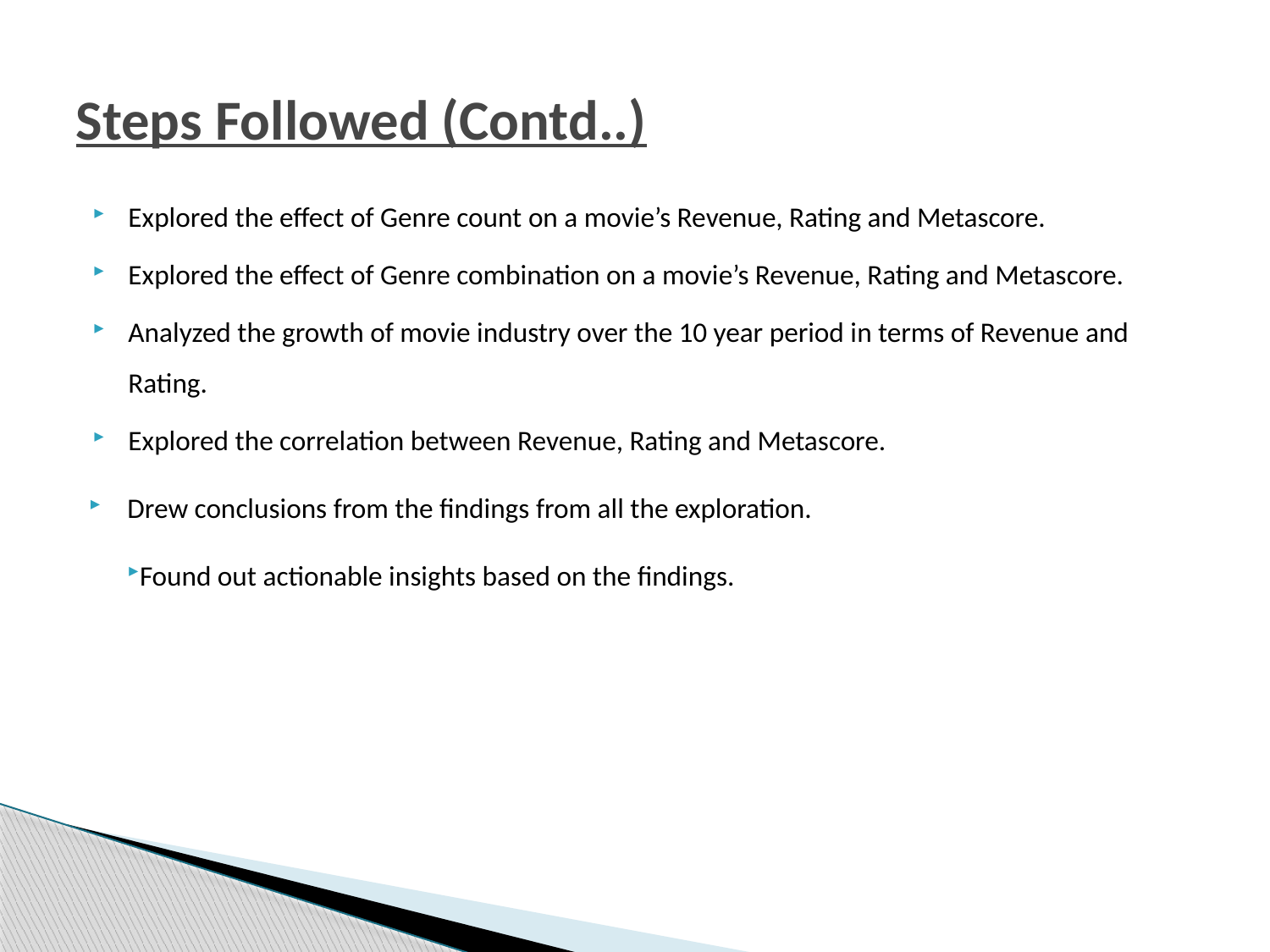

# Steps Followed (Contd..)
Explored the effect of Genre count on a movie’s Revenue, Rating and Metascore.
Explored the effect of Genre combination on a movie’s Revenue, Rating and Metascore.
Analyzed the growth of movie industry over the 10 year period in terms of Revenue and Rating.
Explored the correlation between Revenue, Rating and Metascore.
Drew conclusions from the findings from all the exploration.
Found out actionable insights based on the findings.